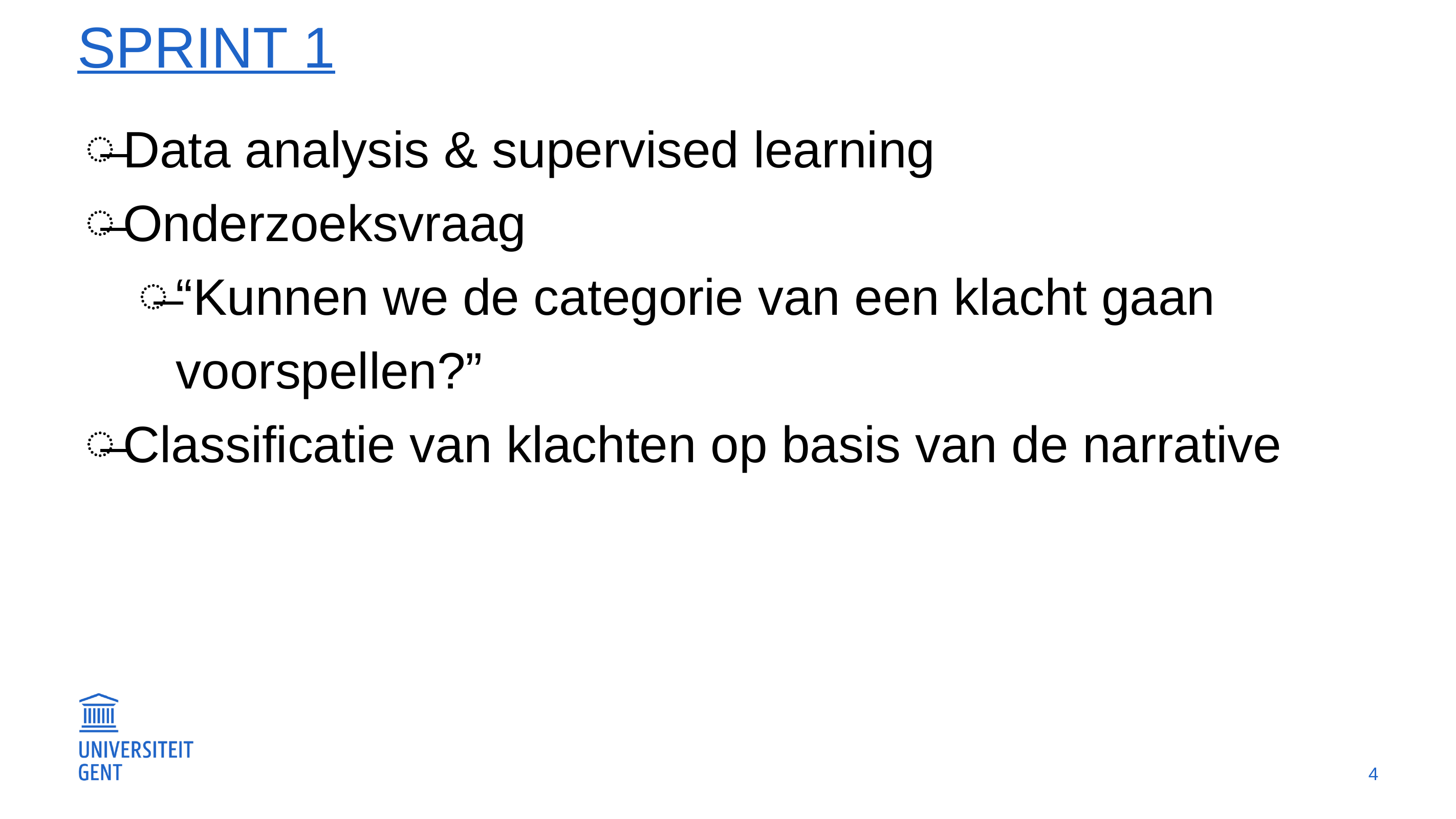

# Sprint 1
Data analysis & supervised learning
Onderzoeksvraag
“Kunnen we de categorie van een klacht gaan voorspellen?”
Classificatie van klachten op basis van de narrative
4